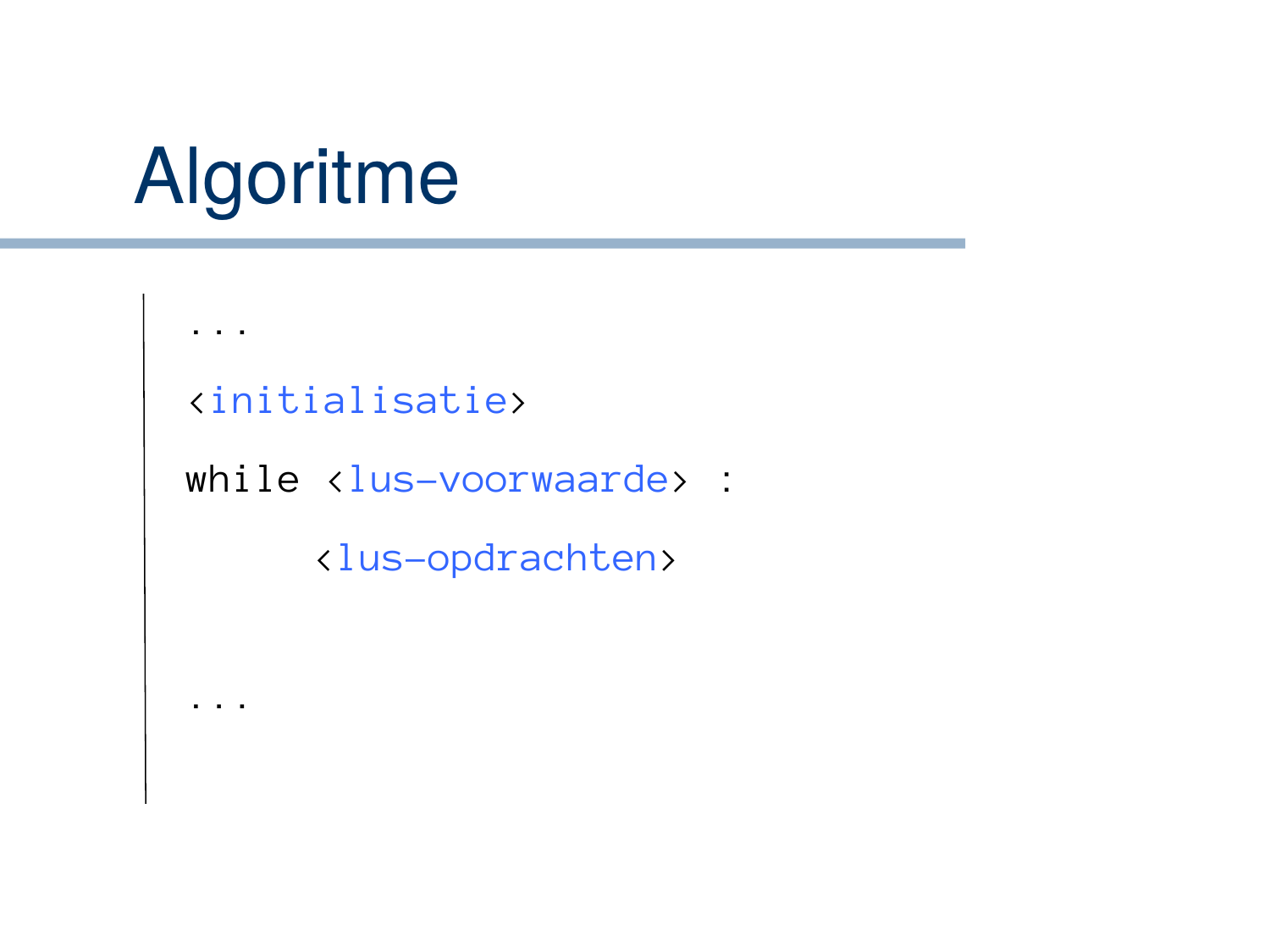

# Algoritme
...

<initialisatie>

while <lus-voorwaarde> :

	<lus-opdrachten>

...